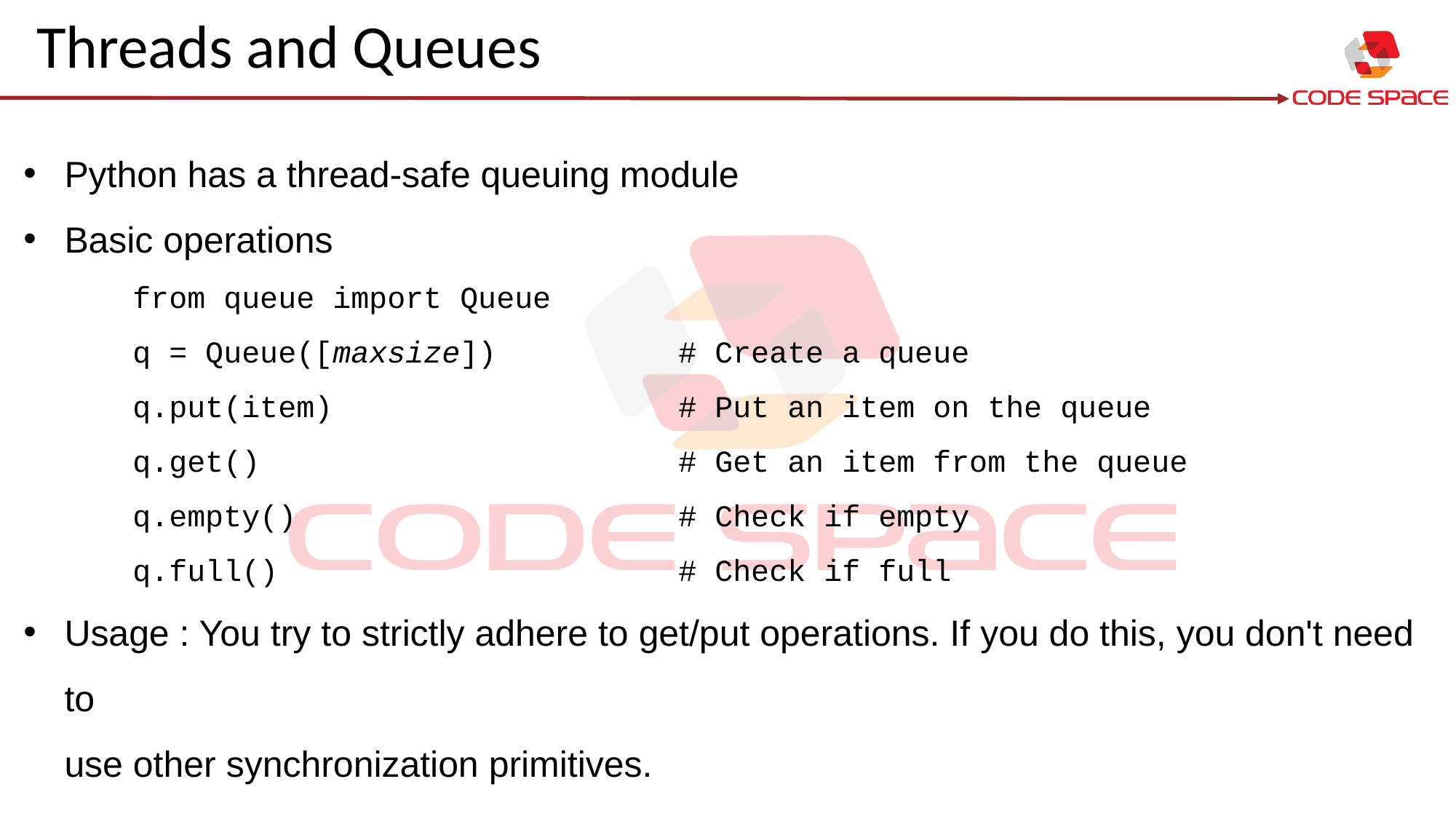

# Threads and Queues
Python has a thread-safe queuing module
Basic operations
from queue import Queue
q = Queue([maxsize]) 		# Create a queue
q.put(item) 			# Put an item on the queue
q.get() 				# Get an item from the queue
q.empty() 				# Check if empty
q.full() 				# Check if full
Usage : You try to strictly adhere to get/put operations. If you do this, you don't need to
use other synchronization primitives.